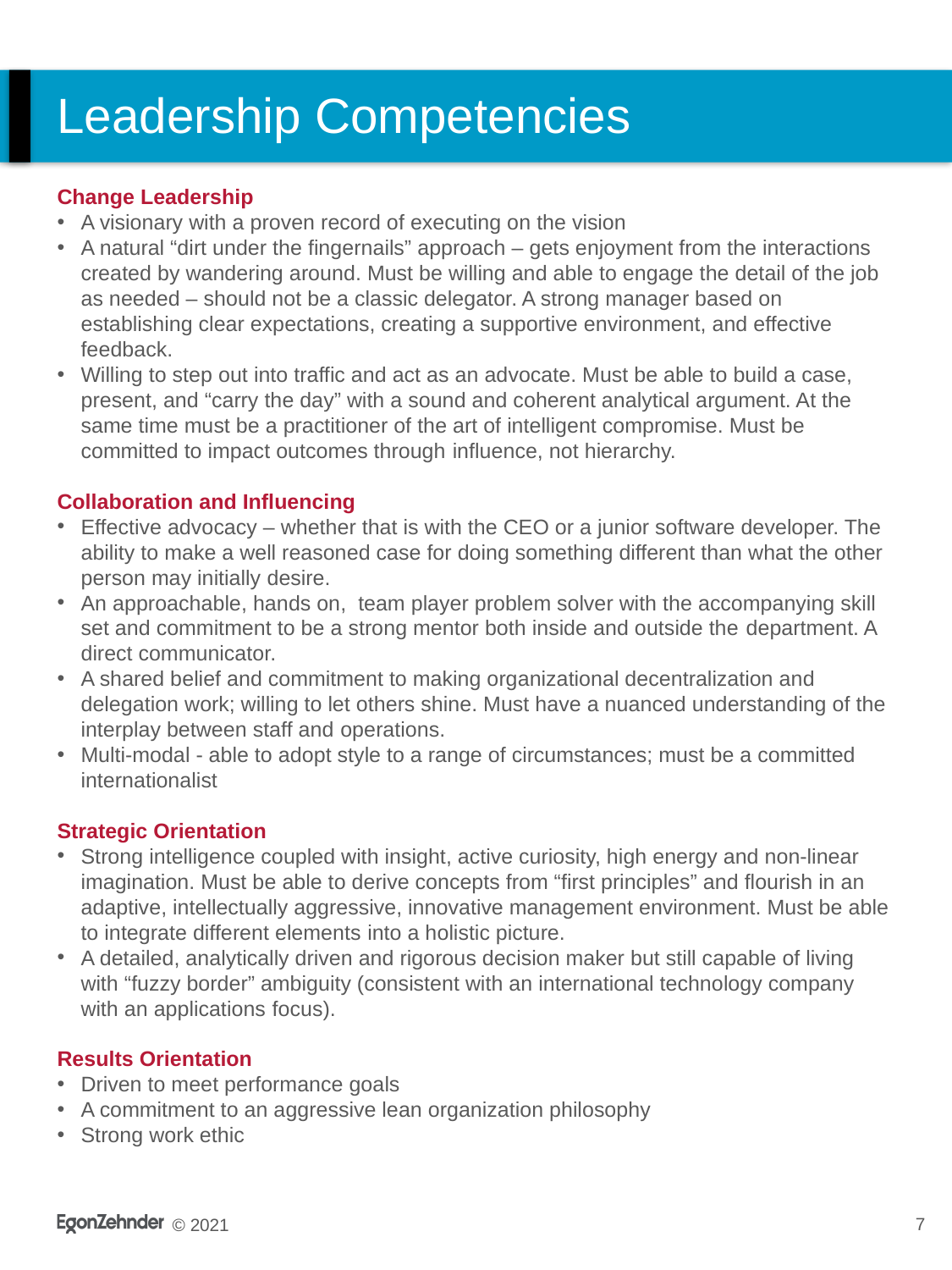

# Leadership Competencies
Change Leadership
A visionary with a proven record of executing on the vision
A natural “dirt under the fingernails” approach – gets enjoyment from the interactions created by wandering around. Must be willing and able to engage the detail of the job as needed – should not be a classic delegator. A strong manager based on establishing clear expectations, creating a supportive environment, and effective feedback.
Willing to step out into traffic and act as an advocate. Must be able to build a case, present, and “carry the day” with a sound and coherent analytical argument. At the same time must be a practitioner of the art of intelligent compromise. Must be committed to impact outcomes through influence, not hierarchy.

Collaboration and Influencing
Effective advocacy – whether that is with the CEO or a junior software developer. The ability to make a well reasoned case for doing something different than what the other person may initially desire.
An approachable, hands on,  team player problem solver with the accompanying skill set and commitment to be a strong mentor both inside and outside the department. A direct communicator.
A shared belief and commitment to making organizational decentralization and delegation work; willing to let others shine. Must have a nuanced understanding of the interplay between staff and operations.
Multi-modal - able to adopt style to a range of circumstances; must be a committed internationalist

Strategic Orientation
Strong intelligence coupled with insight, active curiosity, high energy and non-linear imagination. Must be able to derive concepts from “first principles” and flourish in an adaptive, intellectually aggressive, innovative management environment. Must be able to integrate different elements into a holistic picture.
A detailed, analytically driven and rigorous decision maker but still capable of living with “fuzzy border” ambiguity (consistent with an international technology company with an applications focus).

Results Orientation
Driven to meet performance goals
A commitment to an aggressive lean organization philosophy
Strong work ethic